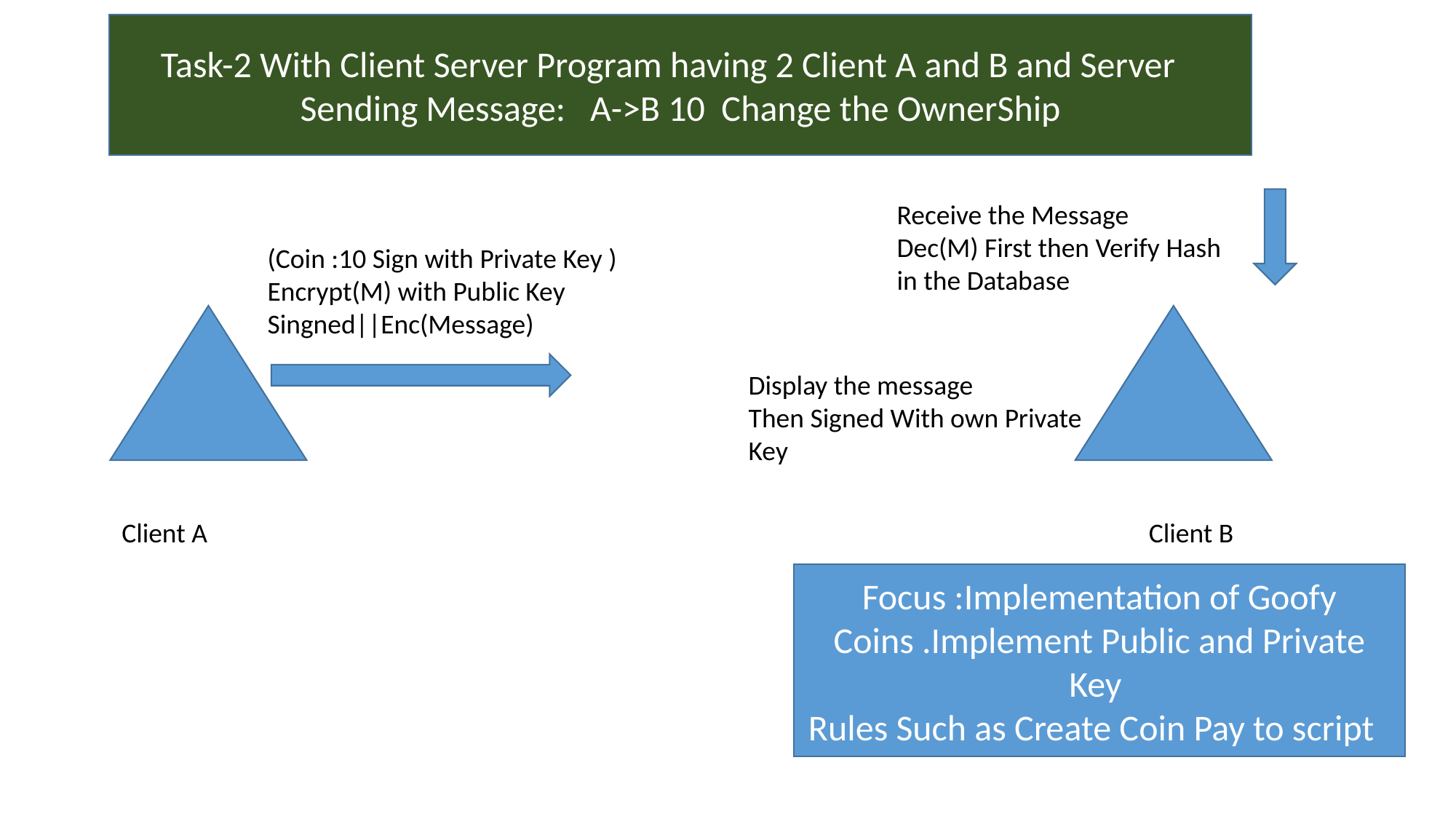

Task-2 With Client Server Program having 2 Client A and B and Server
Sending Message:   A->B 10  Change the OwnerShip
Receive the Message
Dec(M) First then Verify Hash
in the Database

(Coin :10 Sign with Private Key )
Encrypt(M) with Public Key
Singned||Enc(Message)

Display the message
Then Signed With own Private
Key
Client A
Client B
Focus :Implementation of Goofy Coins .Implement Public and Private Key
Rules Such as Create Coin Pay to script